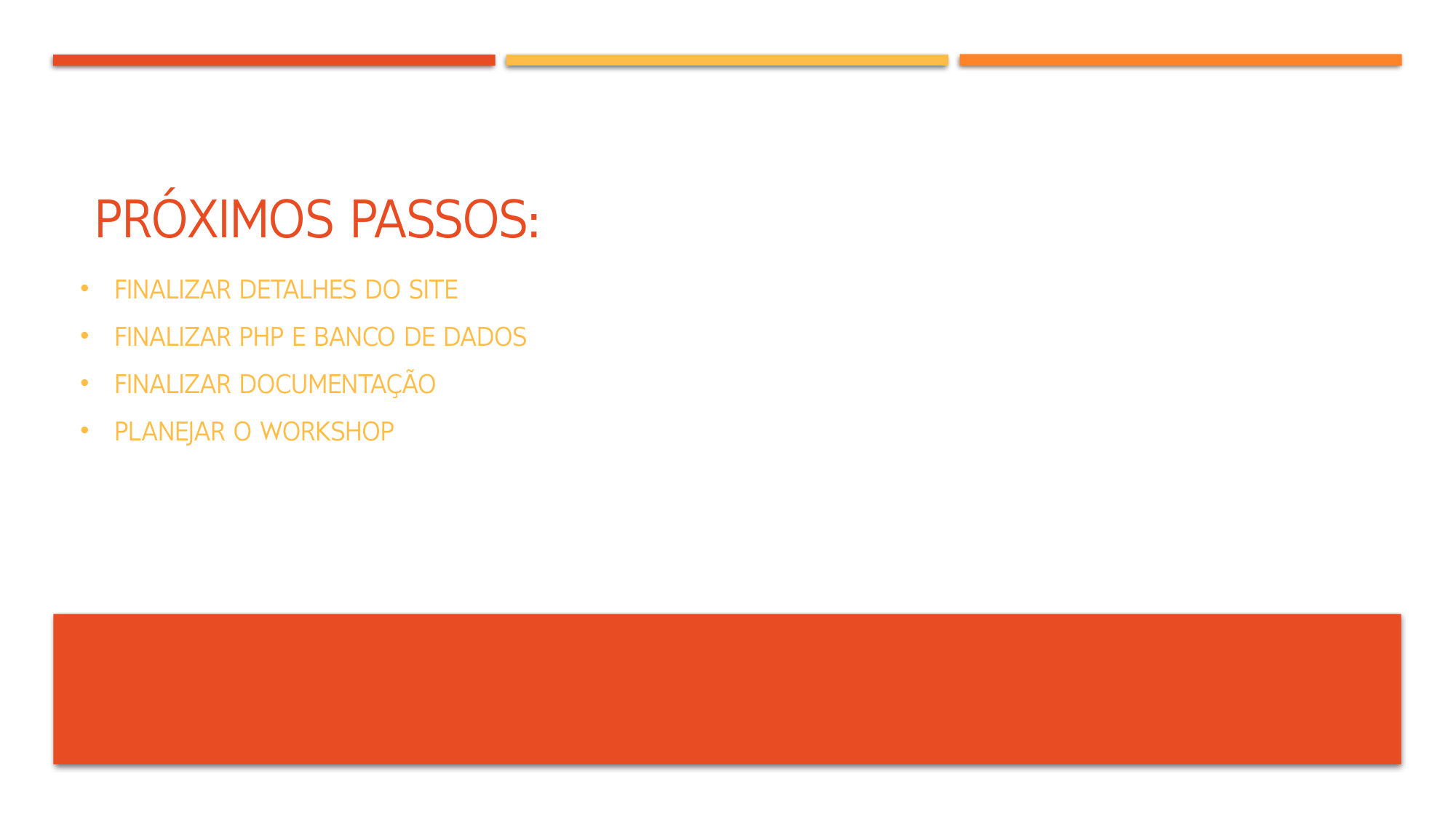

#
Próximos passos:
Finalizar detalhes do site
Finalizar php e banco de dados
Finalizar documentação
Planejar o workshop